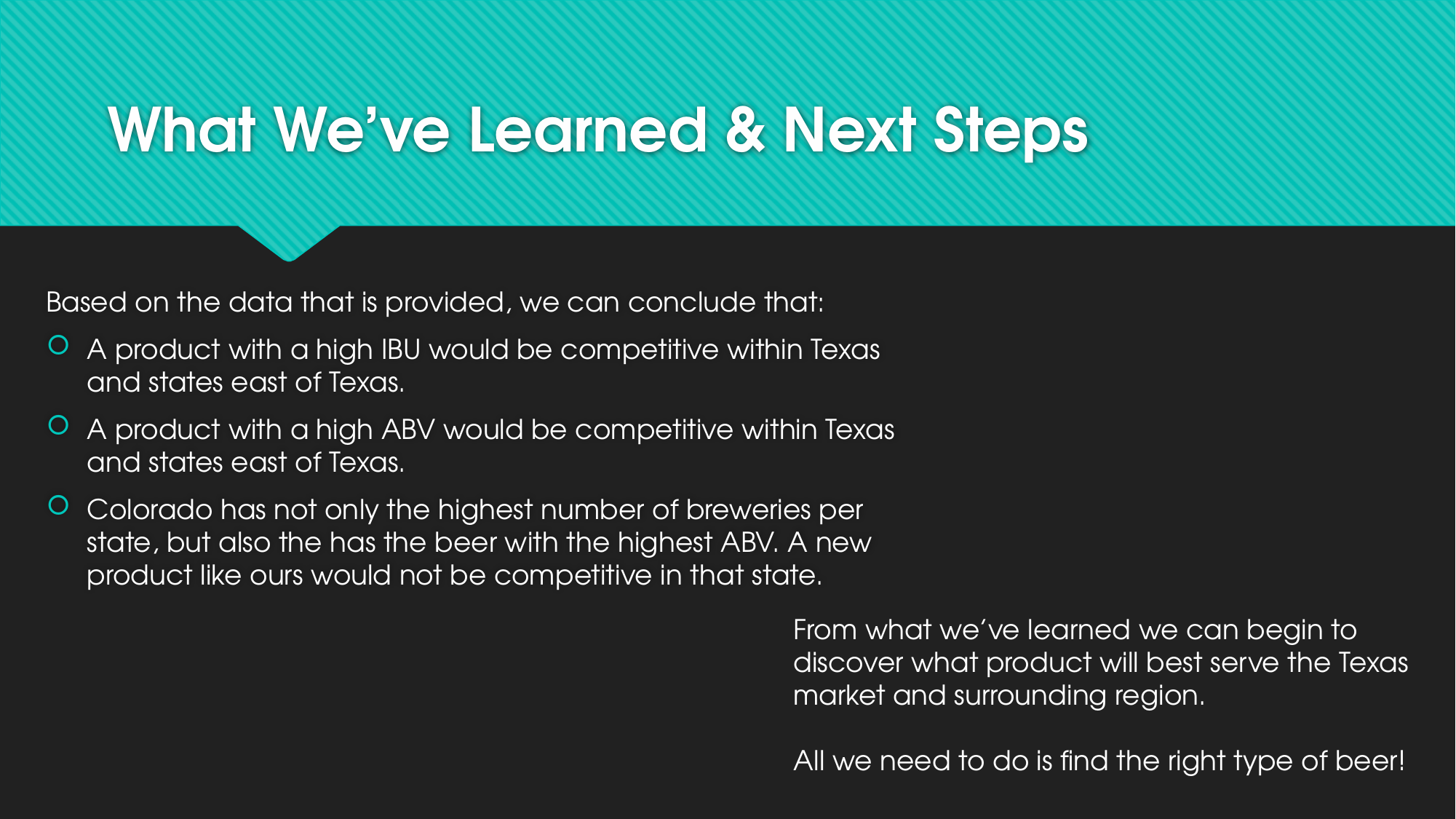

# What We’ve Learned & Next Steps
Based on the data that is provided, we can conclude that:
A product with a high IBU would be competitive within Texas and states east of Texas.
A product with a high ABV would be competitive within Texas and states east of Texas.
Colorado has not only the highest number of breweries per state, but also the has the beer with the highest ABV. A new product like ours would not be competitive in that state.
From what we’ve learned we can begin to discover what product will best serve the Texas market and surrounding region.

All we need to do is find the right type of beer!